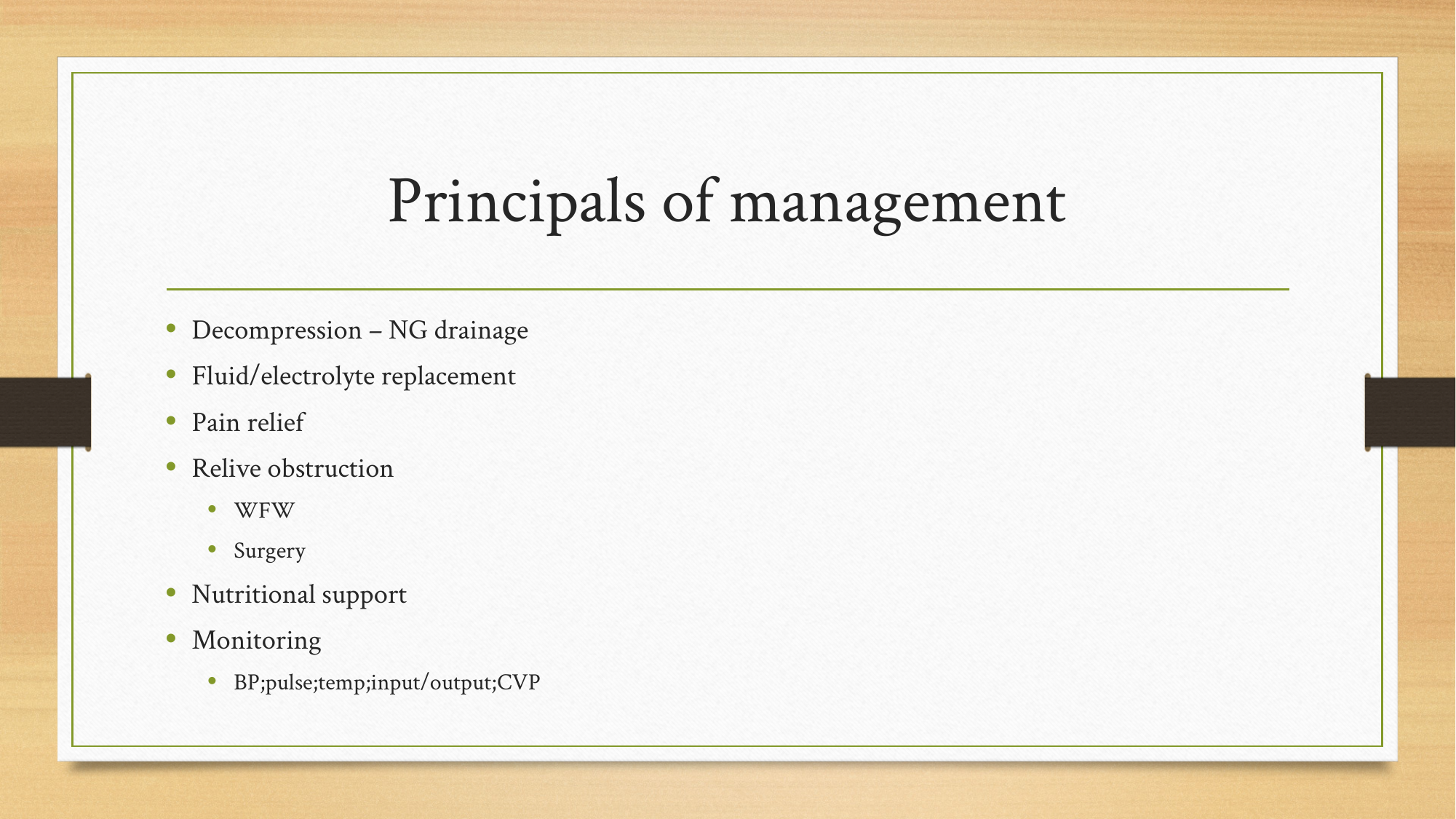

# Principals of management
Decompression – NG drainage
Fluid/electrolyte replacement
Pain relief
Relive obstruction
WFW
Surgery
Nutritional support
Monitoring
BP;pulse;temp;input/output;CVP